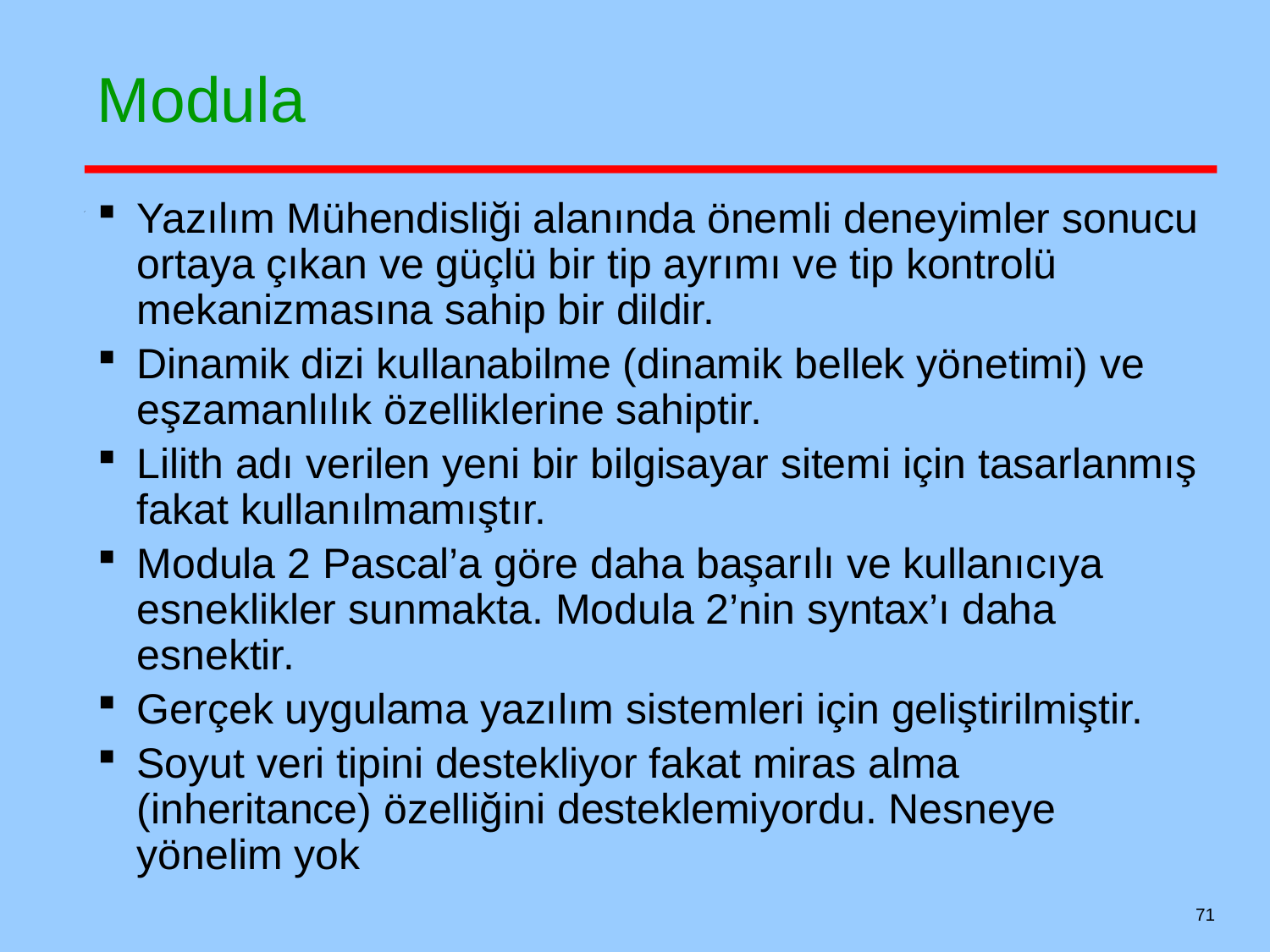

# Modula
Yazılım Mühendisliği alanında önemli deneyimler sonucu ortaya çıkan ve güçlü bir tip ayrımı ve tip kontrolü mekanizmasına sahip bir dildir.
Dinamik dizi kullanabilme (dinamik bellek yönetimi) ve eşzamanlılık özelliklerine sahiptir.
Lilith adı verilen yeni bir bilgisayar sitemi için tasarlanmış fakat kullanılmamıştır.
Modula 2 Pascal’a göre daha başarılı ve kullanıcıya esneklikler sunmakta. Modula 2’nin syntax’ı daha esnektir.
Gerçek uygulama yazılım sistemleri için geliştirilmiştir.
Soyut veri tipini destekliyor fakat miras alma (inheritance) özelliğini desteklemiyordu. Nesneye yönelim yok

71